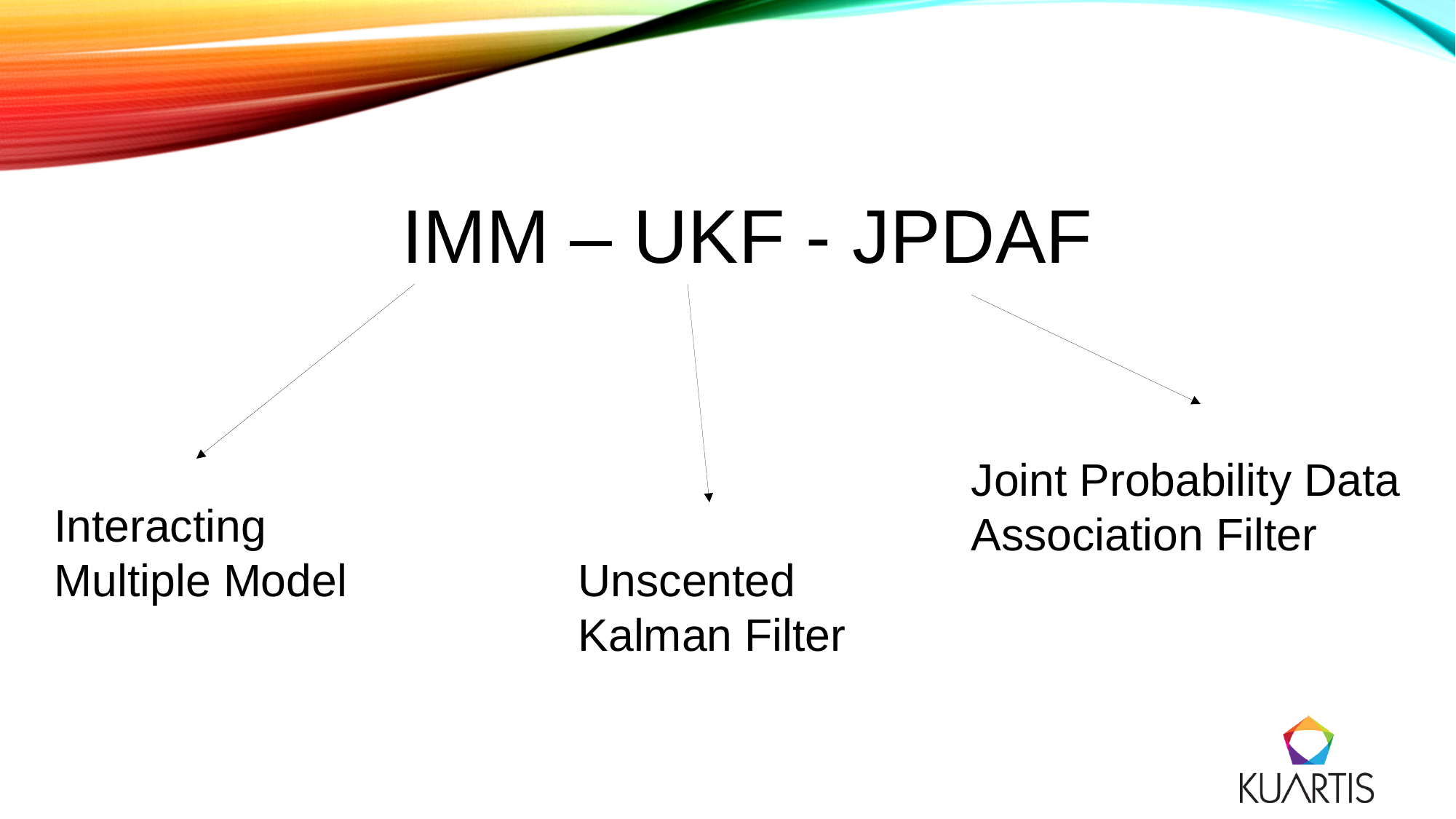

IMM – UKF - JPDAF

Joint Probability Data Association Filter
Interacting Multiple Model
Unscented Kalman Filter